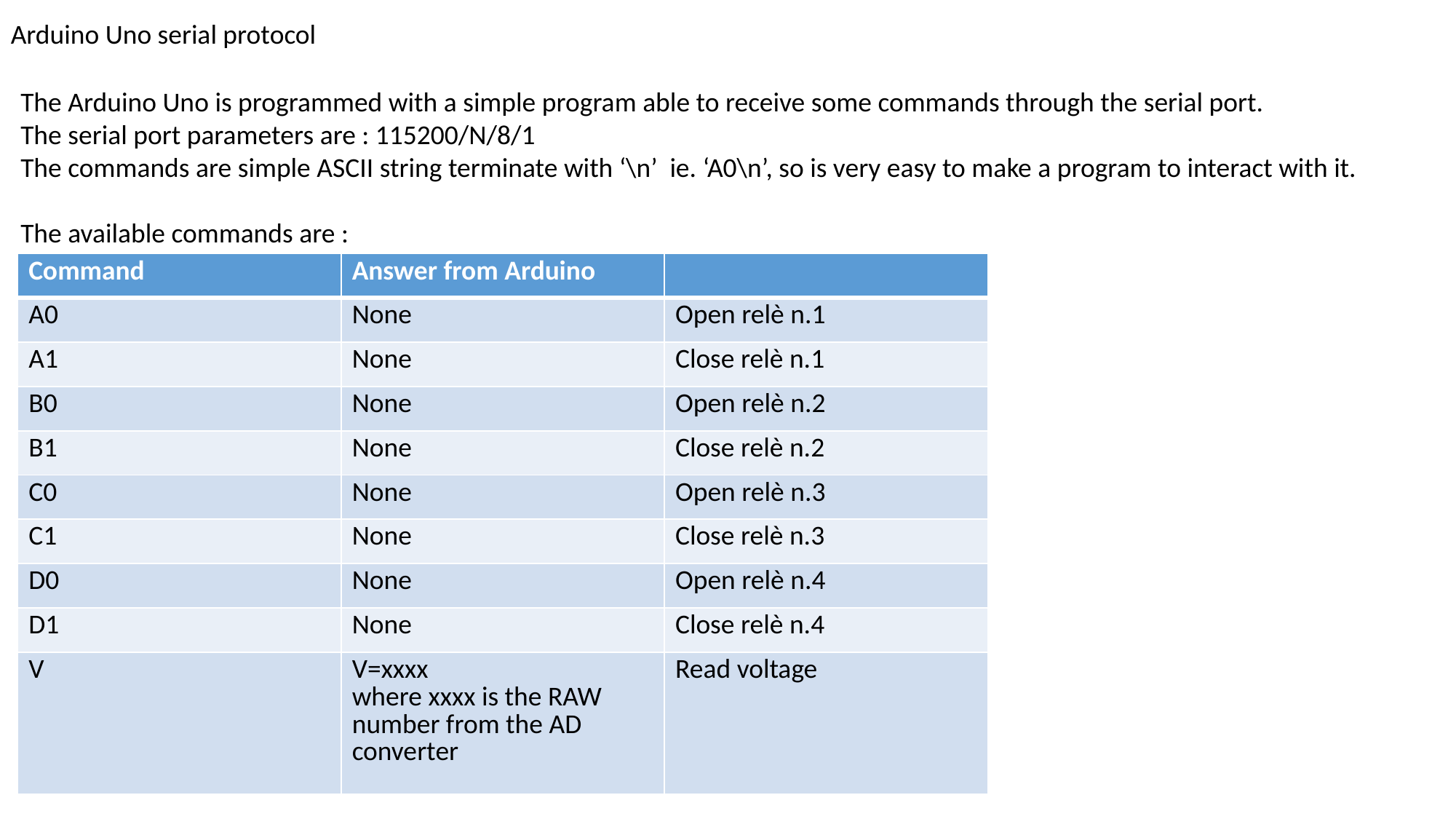

Arduino Uno serial protocol
The Arduino Uno is programmed with a simple program able to receive some commands through the serial port.
The serial port parameters are : 115200/N/8/1
The commands are simple ASCII string terminate with ‘\n’  ie. ‘A0\n’, so is very easy to make a program to interact with it.

The available commands are :

| Command | Answer from Arduino |  |
| --- | --- | --- |
| A0 | None | Open relè n.1 |
| A1 | None | Close relè n.1 |
| B0 | None | Open relè n.2 |
| B1 | None | Close relè n.2 |
| C0 | None | Open relè n.3 |
| C1 | None | Close relè n.3 |
| D0 | None | Open relè n.4 |
| D1 | None | Close relè n.4 |
| V | V=xxxx where xxxx is the RAW number from the AD converter | Read voltage |